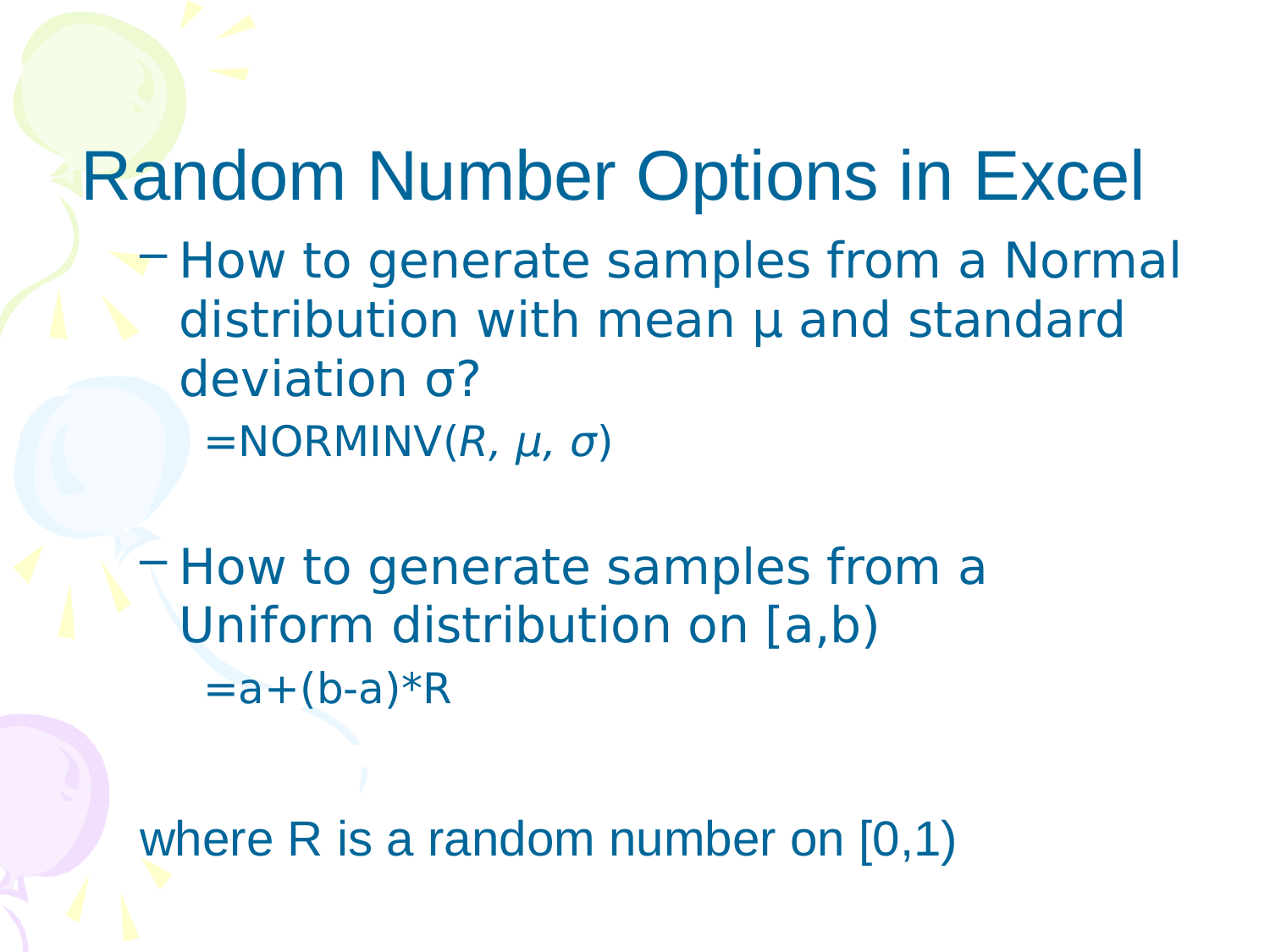

# Random Number Options in Excel
How to generate samples from a Normal distribution with mean μ and standard deviation σ?
=NORMINV(R, μ, σ)

How to generate samples from a Uniform distribution on [a,b)
=a+(b-a)*R

where R is a random number on [0,1)